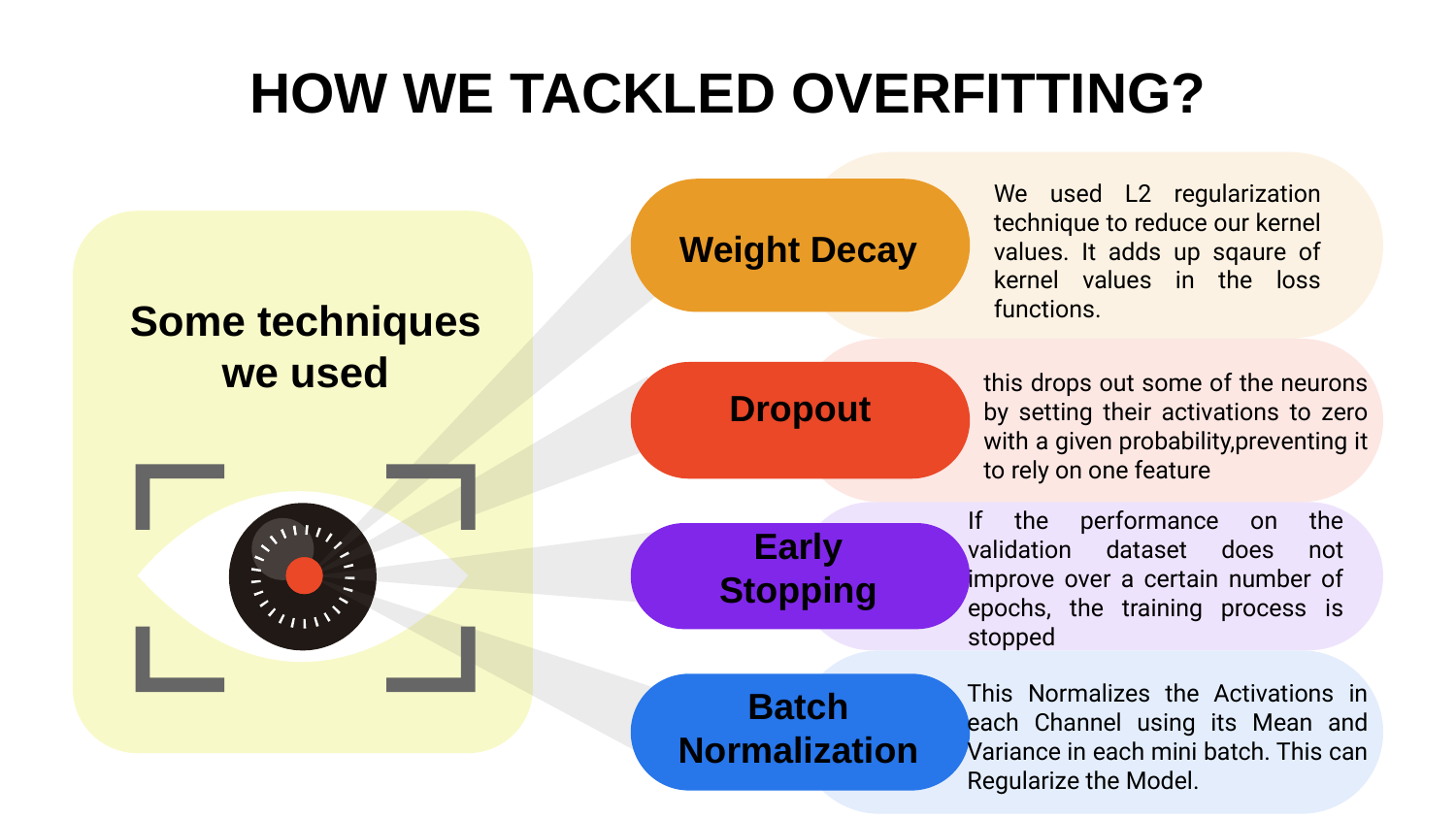

# HOW WE TACKLED OVERFITTING?

We used L2 regularization technique to reduce our kernel values. It adds up sqaure of kernel values in the loss functions.
Weight Decay

Some techniques we used

this drops out some of the neurons by setting their activations to zero with a given probability,preventing it to rely on one feature
Dropout

If the performance on the validation dataset does not improve over a certain number of epochs, the training process is stopped
Early Stopping

This Normalizes the Activations in each Channel using its Mean and Variance in each mini batch. This can Regularize the Model.
Batch Normalization